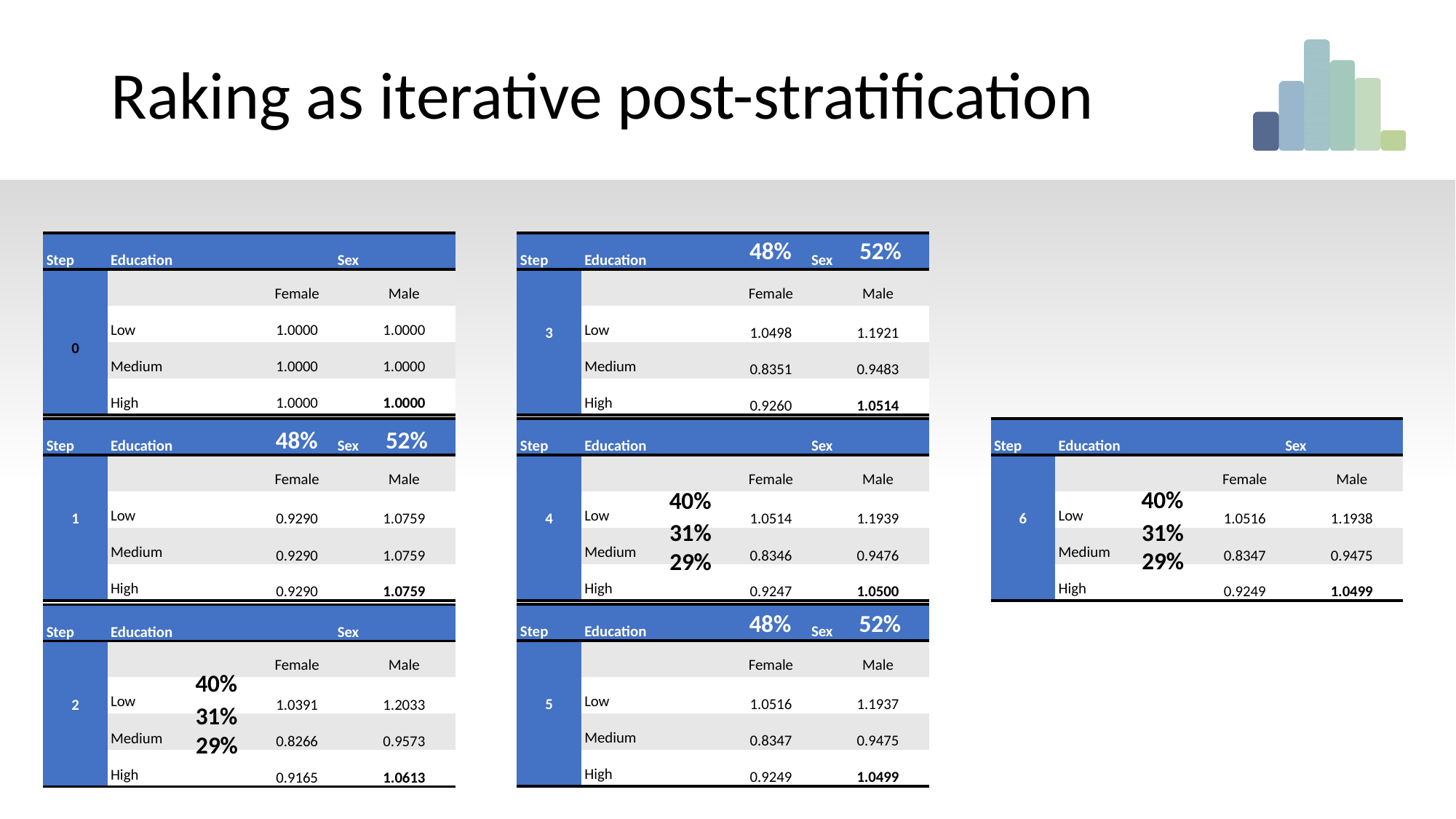

# Raking as iterative post-stratification

48%
52%
| Step | Education | Sex |  |
| --- | --- | --- | --- |
| 0 |  | Female | Male |
| 0 | Low | 1.0000 | 1.0000 |
|  | Medium | 1.0000 | 1.0000 |
|  | High | 1.0000 | 1.0000 |
| Step | Education | Sex |  |
| --- | --- | --- | --- |
|  |  | Female | Male |
| 3 | Low | 1.0498 | 1.1921 |
|  | Medium | 0.8351 | 0.9483 |
|  | High | 0.9260 | 1.0514 |
| Step | Education | Sex |  |
| --- | --- | --- | --- |
|  |  | Female | Male |
| 1 | Low | 0.9290 | 1.0759 |
|  | Medium | 0.9290 | 1.0759 |
|  | High | 0.9290 | 1.0759 |
48%
52%
| Step | Education | Sex |  |
| --- | --- | --- | --- |
|  |  | Female | Male |
| 4 | Low | 1.0514 | 1.1939 |
|  | Medium | 0.8346 | 0.9476 |
|  | High | 0.9247 | 1.0500 |
| Step | Education | Sex |  |
| --- | --- | --- | --- |
|  |  | Female | Male |
| 6 | Low | 1.0516 | 1.1938 |
|  | Medium | 0.8347 | 0.9475 |
|  | High | 0.9249 | 1.0499 |
40%
40%
31%
31%
29%
29%
48%
52%
| Step | Education | Sex |  |
| --- | --- | --- | --- |
|  |  | Female | Male |
| 5 | Low | 1.0516 | 1.1937 |
|  | Medium | 0.8347 | 0.9475 |
|  | High | 0.9249 | 1.0499 |
| Step | Education | Sex |  |
| --- | --- | --- | --- |
|  |  | Female | Male |
| 2 | Low | 1.0391 | 1.2033 |
|  | Medium | 0.8266 | 0.9573 |
|  | High | 0.9165 | 1.0613 |
40%
31%
29%